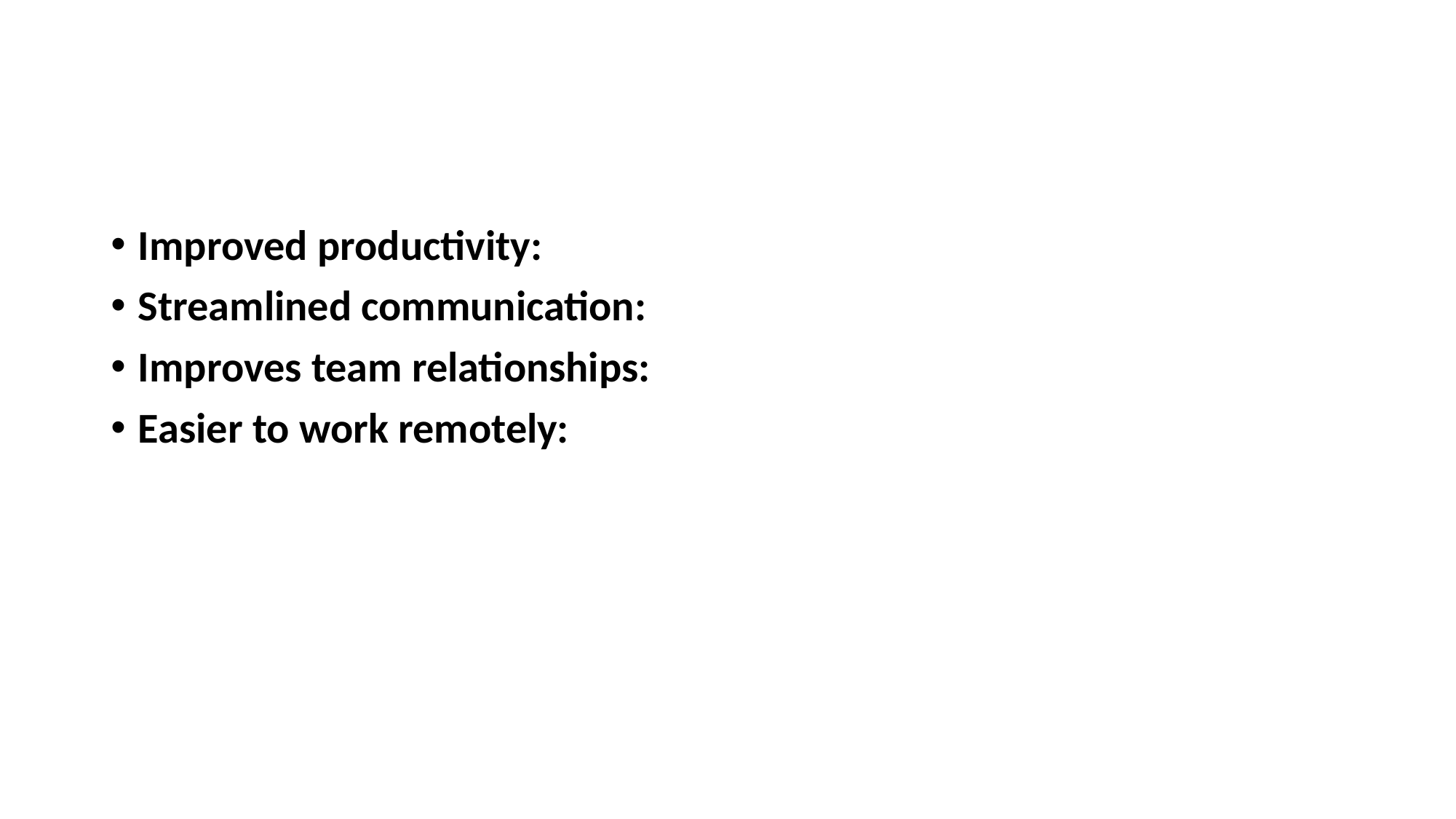

#
Improved productivity:
Streamlined communication:
Improves team relationships:
Easier to work remotely: